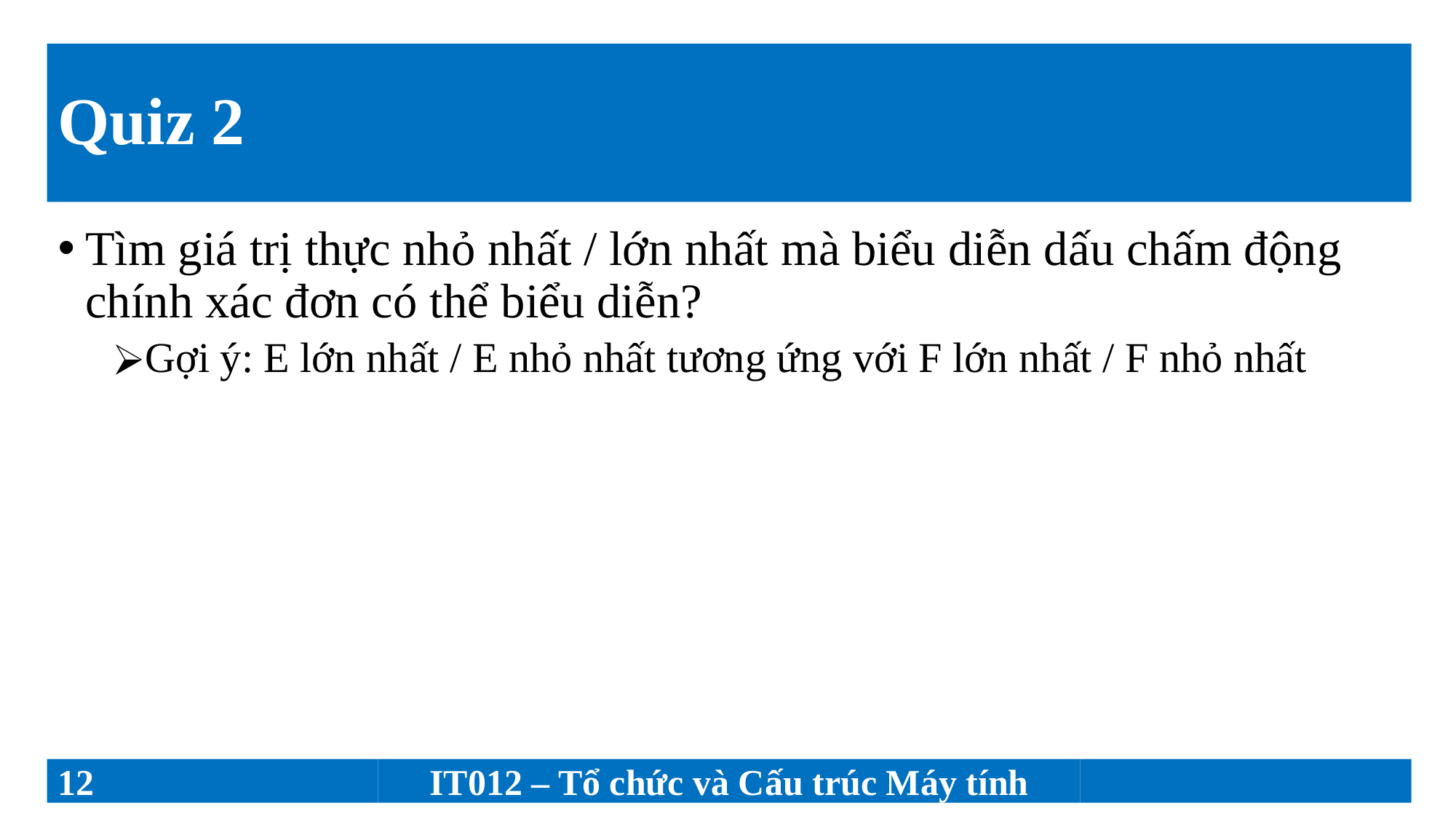

# Quiz 2
Tìm giá trị thực nhỏ nhất / lớn nhất mà biểu diễn dấu chấm động chính xác đơn có thể biểu diễn?
Gợi ý: E lớn nhất / E nhỏ nhất tương ứng với F lớn nhất / F nhỏ nhất
12